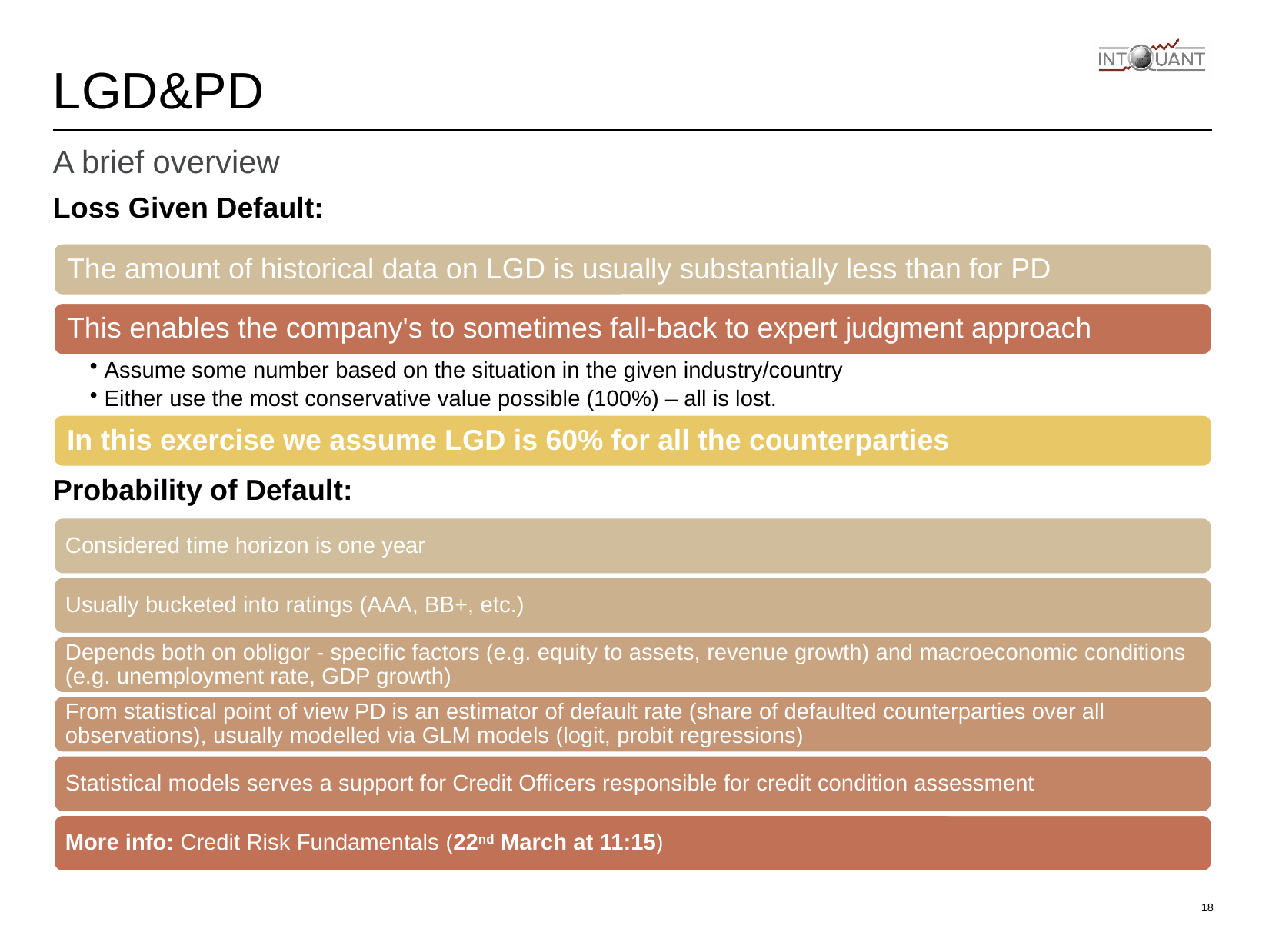

# LGD&PD
A brief overview
Loss Given Default:
The amount of historical data on LGD is usually substantially less than for PD
This enables the company's to sometimes fall-back to expert judgment approach
Assume some number based on the situation in the given industry/country
Either use the most conservative value possible (100%) – all is lost.
In this exercise we assume LGD is 60% for all the counterparties
Probability of Default:
Considered time horizon is one year
Usually bucketed into ratings (AAA, BB+, etc.)
Depends both on obligor - specific factors (e.g. equity to assets, revenue growth) and macroeconomic conditions (e.g. unemployment rate, GDP growth)
From statistical point of view PD is an estimator of default rate (share of defaulted counterparties over all observations), usually modelled via GLM models (logit, probit regressions)
Statistical models serves a support for Credit Officers responsible for credit condition assessment
More info: Credit Risk Fundamentals (22nd March at 11:15)